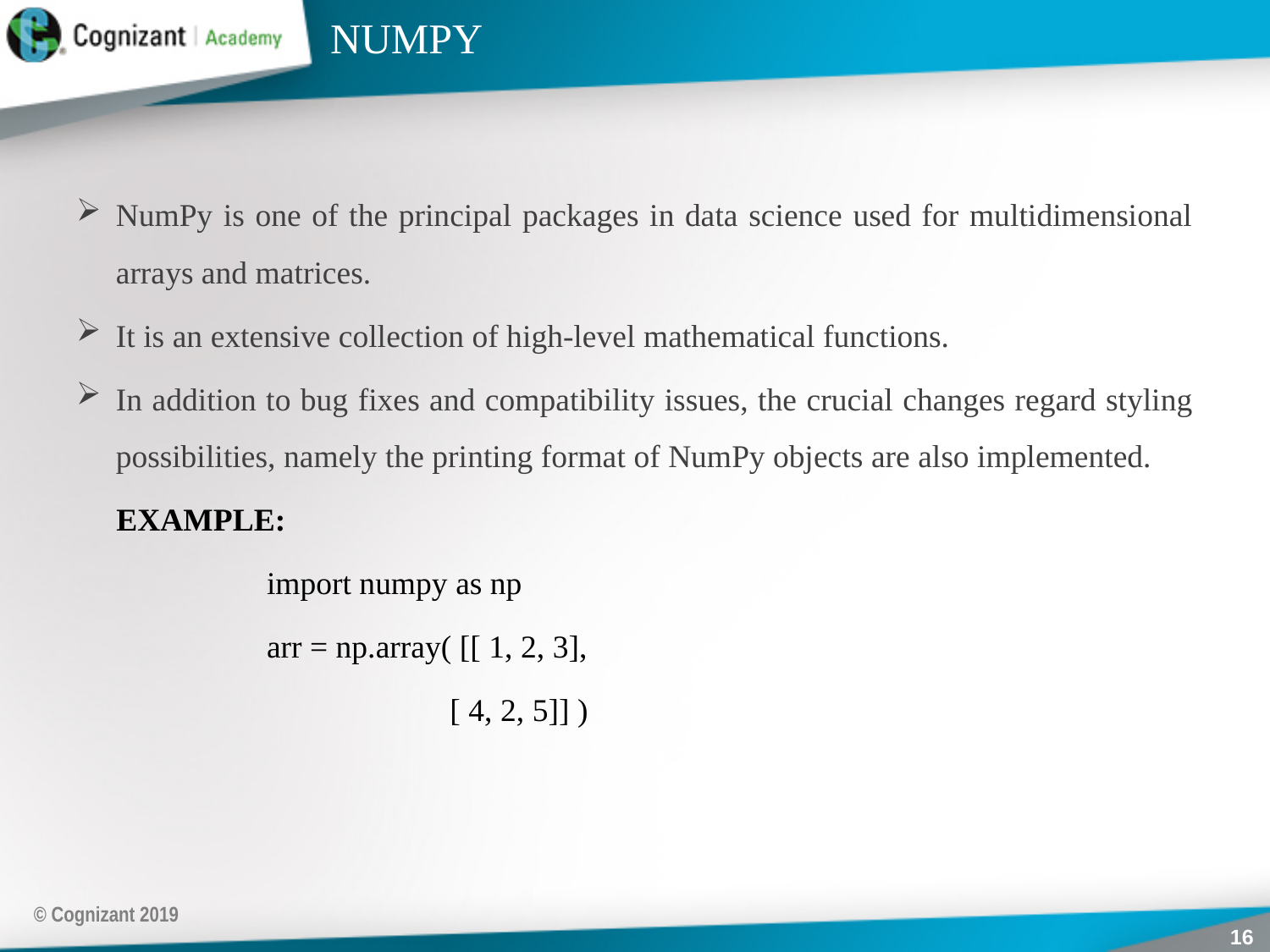

# NUMPY
NumPy is one of the principal packages in data science used for multidimensional arrays and matrices.
It is an extensive collection of high-level mathematical functions.
In addition to bug fixes and compatibility issues, the crucial changes regard styling possibilities, namely the printing format of NumPy objects are also implemented.
     EXAMPLE:
	import numpy as np
	arr = np.array( [[ 1, 2, 3],
                 	       [ 4, 2, 5]] )
© Cognizant 2019
16